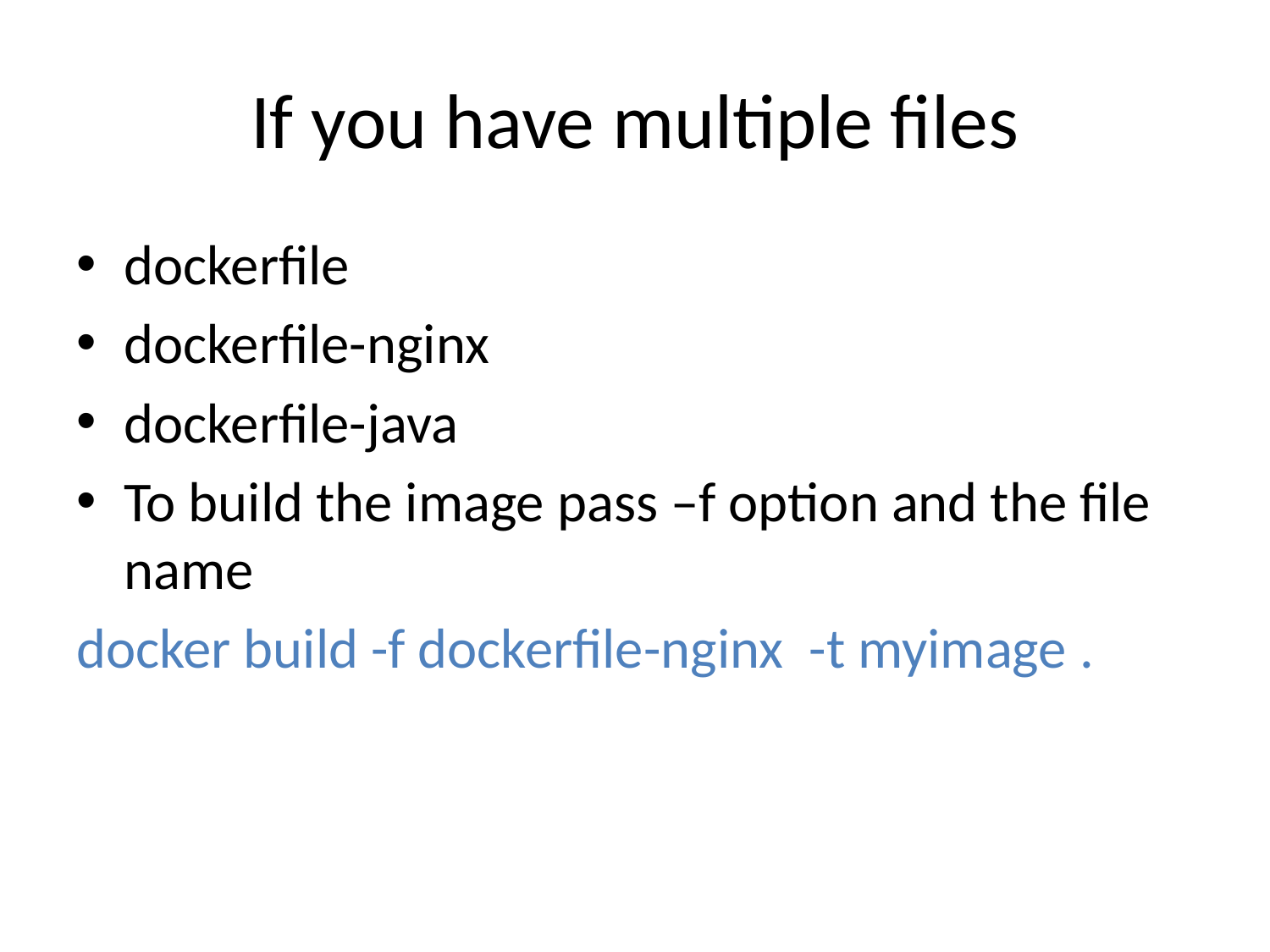

# If you have multiple files
dockerfile
dockerfile-nginx
dockerfile-java
To build the image pass –f option and the file name
docker build -f dockerfile-nginx  -t myimage .